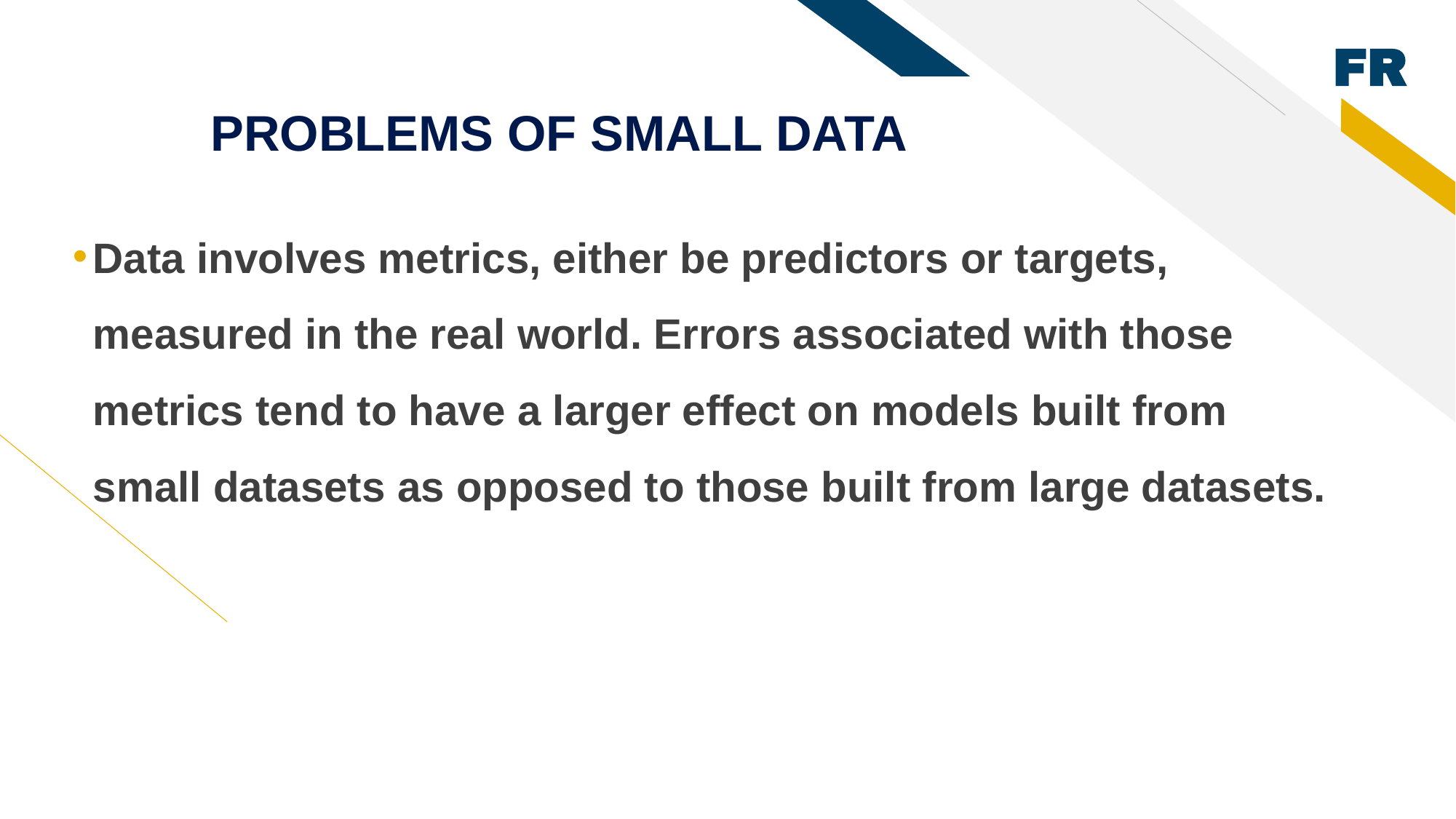

# PROBLEMS OF SMALL DATA
Data involves metrics, either be predictors or targets, measured in the real world. Errors associated with those metrics tend to have a larger effect on models built from small datasets as opposed to those built from large datasets.